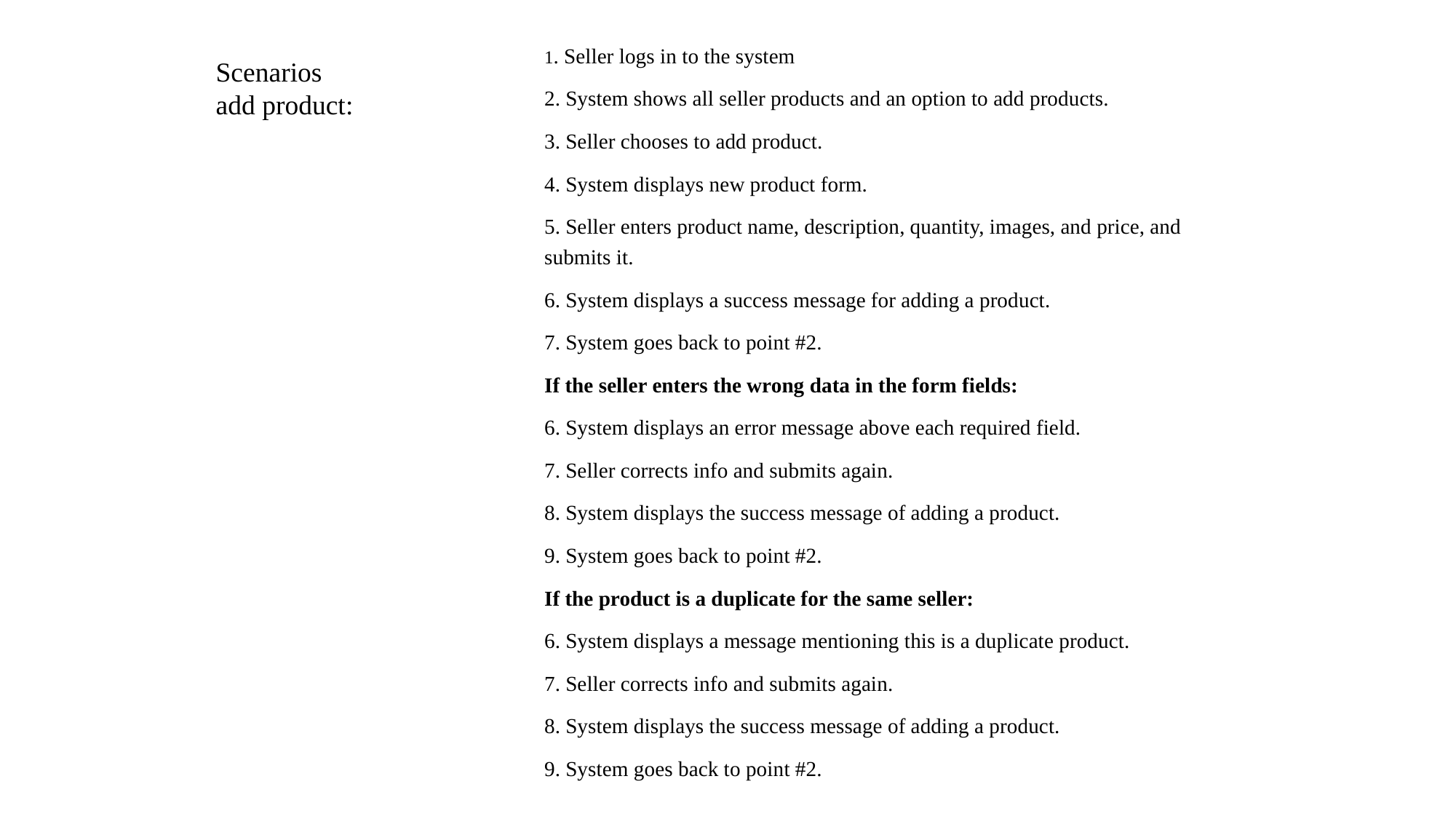

1. Seller logs in to the system
2. System shows all seller products and an option to add products.
3. Seller chooses to add product.
4. System displays new product form.
5. Seller enters product name, description, quantity, images, and price, and submits it.
6. System displays a success message for adding a product.
7. System goes back to point #2.
If the seller enters the wrong data in the form fields:
6. System displays an error message above each required field.
7. Seller corrects info and submits again.
8. System displays the success message of adding a product.
9. System goes back to point #2.
If the product is a duplicate for the same seller:
6. System displays a message mentioning this is a duplicate product.
7. Seller corrects info and submits again.
8. System displays the success message of adding a product.
9. System goes back to point #2.
Scenarios
add product: